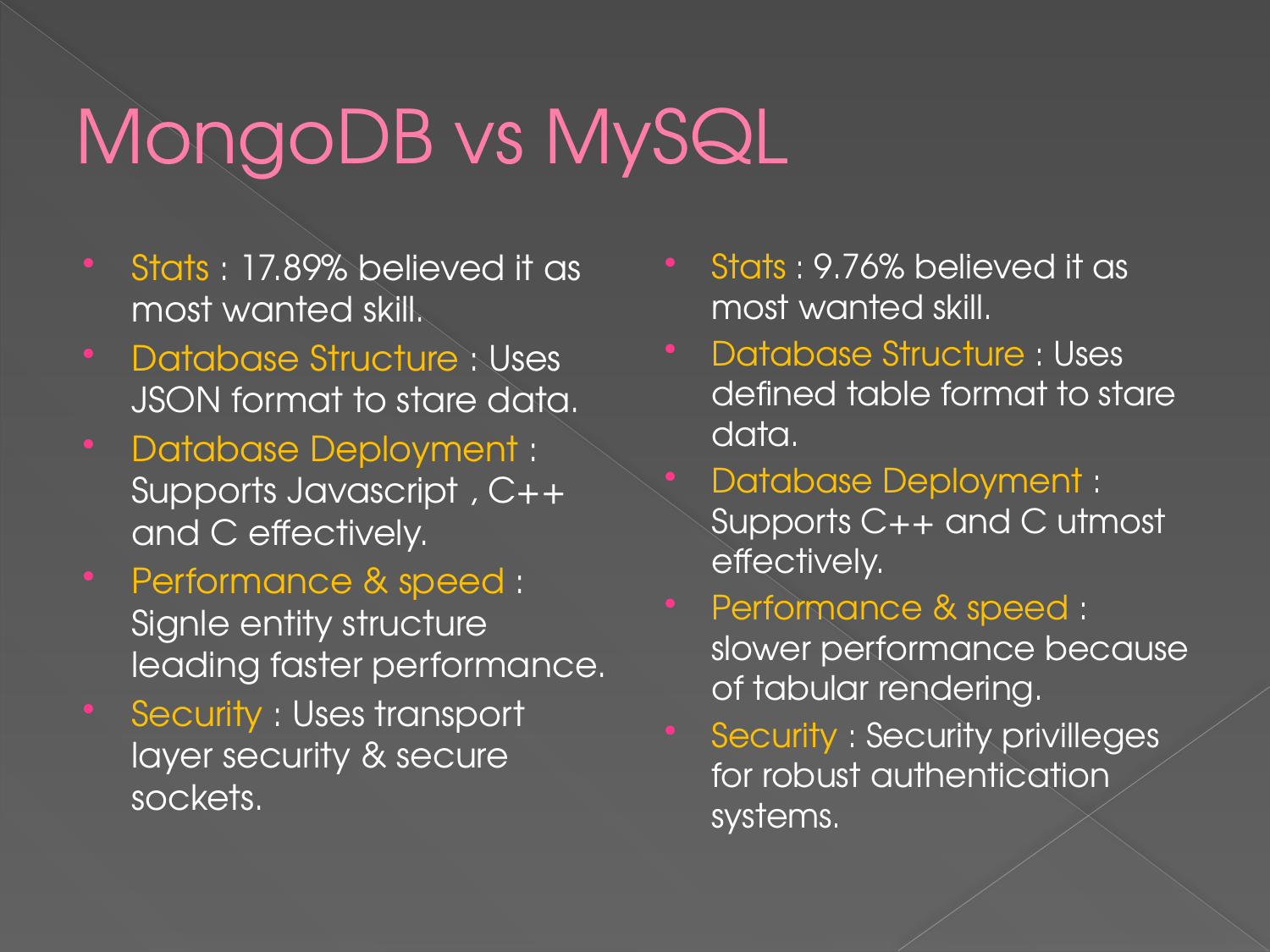

# MongoDB vs MySQL
Stats : 17.89% believed it as most wanted skill.
Database Structure : Uses JSON format to stare data.
Database Deployment : Supports Javascript , C++ and C effectively.
Performance & speed : Signle entity structure leading faster performance.
Security : Uses transport layer security & secure sockets.
Stats : 9.76% believed it as most wanted skill.
Database Structure : Uses defined table format to stare data.
Database Deployment : Supports C++ and C utmost effectively.
Performance & speed : slower performance because of tabular rendering.
Security : Security privilleges for robust authentication systems.